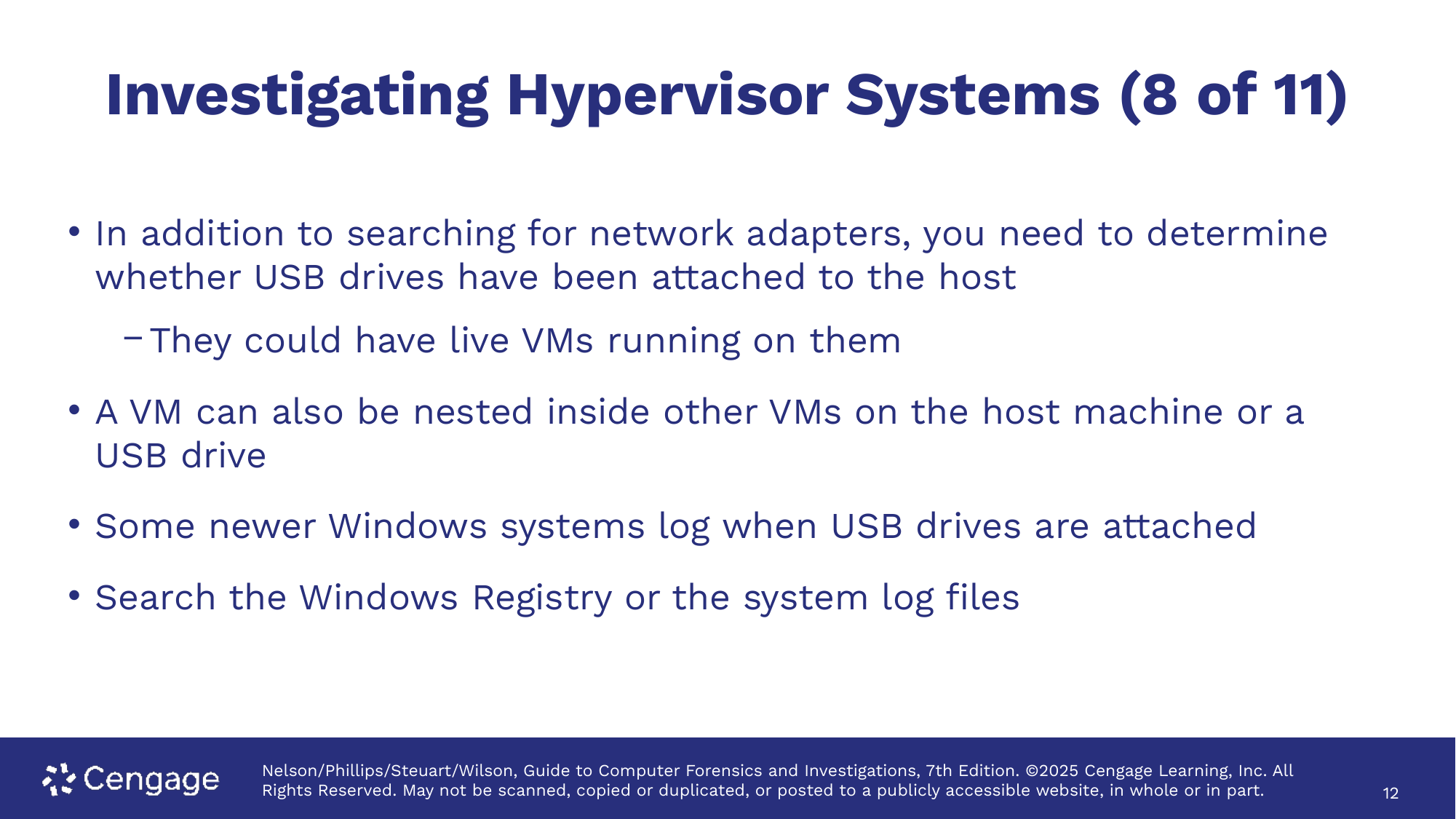

# Investigating Hypervisor Systems (8 of 11)
In addition to searching for network adapters, you need to determine whether USB drives have been attached to the host
They could have live VMs running on them
A VM can also be nested inside other VMs on the host machine or a USB drive
Some newer Windows systems log when USB drives are attached
Search the Windows Registry or the system log files